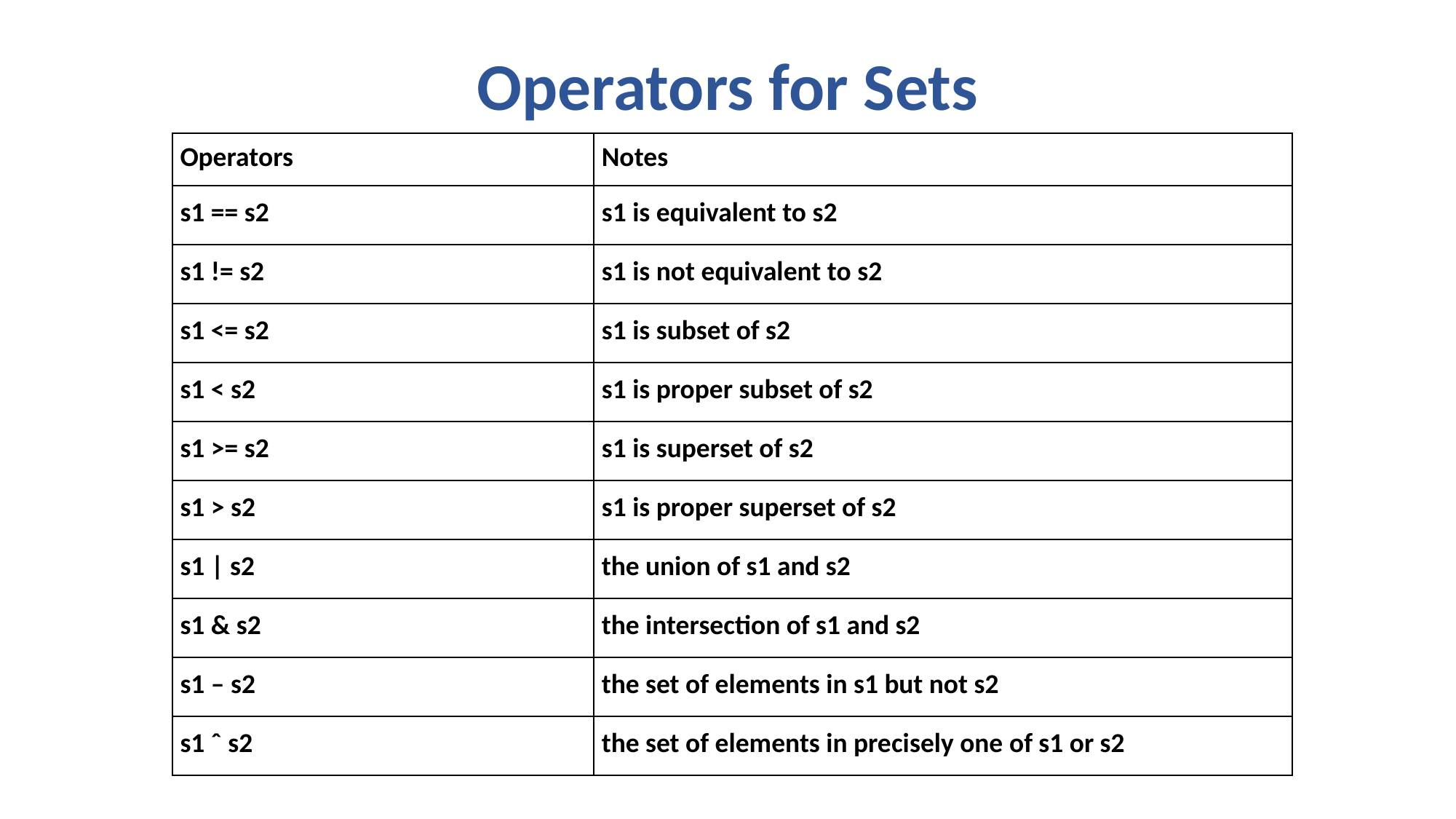

# Operators for Sets
| Operators | Notes |
| --- | --- |
| s1 == s2 | s1 is equivalent to s2 |
| s1 != s2 | s1 is not equivalent to s2 |
| s1 <= s2 | s1 is subset of s2 |
| s1 < s2 | s1 is proper subset of s2 |
| s1 >= s2 | s1 is superset of s2 |
| s1 > s2 | s1 is proper superset of s2 |
| s1 | s2 | the union of s1 and s2 |
| s1 & s2 | the intersection of s1 and s2 |
| s1 – s2 | the set of elements in s1 but not s2 |
| s1 ˆ s2 | the set of elements in precisely one of s1 or s2 |